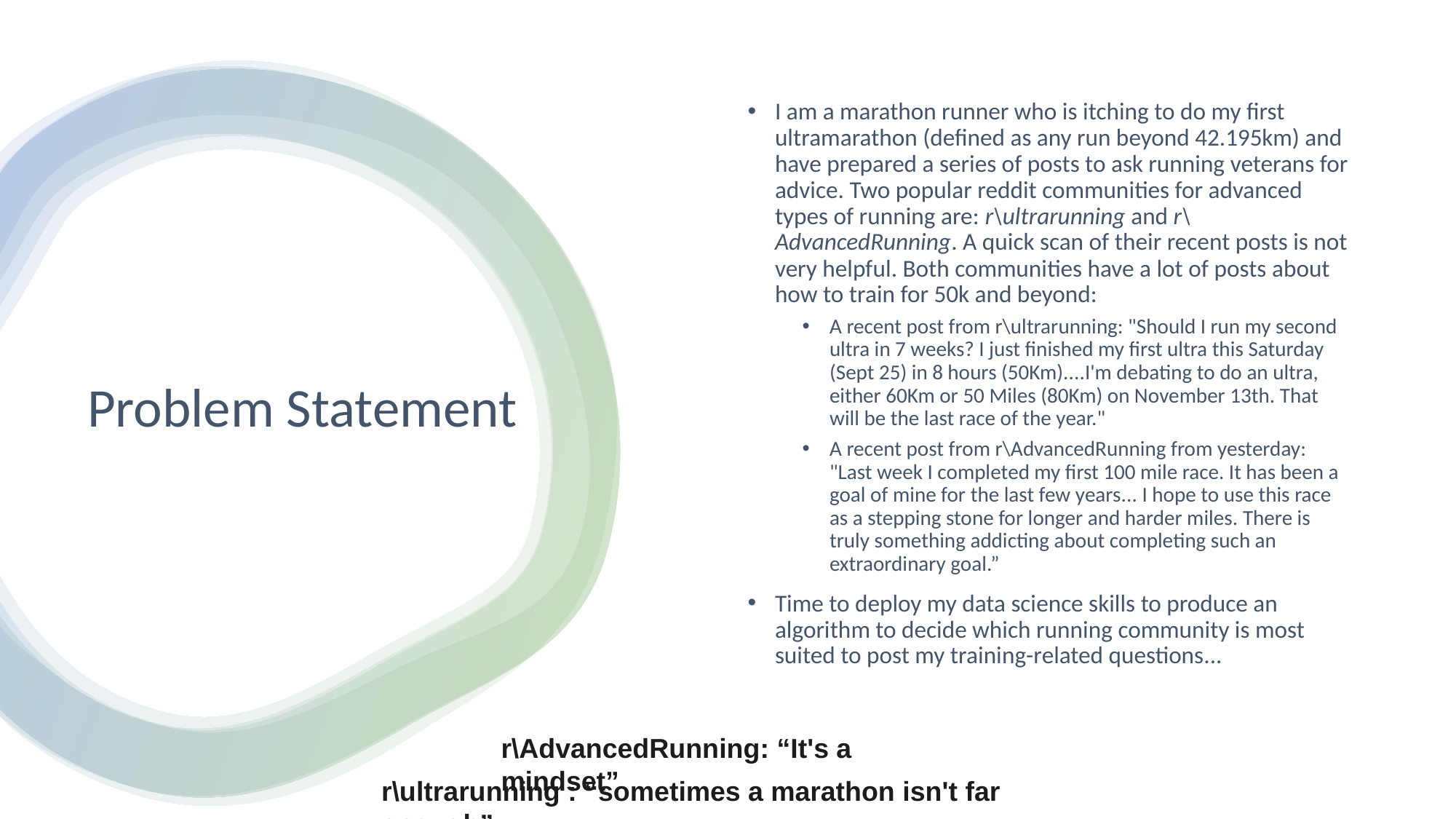

I am a marathon runner who is itching to do my first ultramarathon (defined as any run beyond 42.195km) and have prepared a series of posts to ask running veterans for advice. Two popular reddit communities for advanced types of running are: r\ultrarunning and r\AdvancedRunning. A quick scan of their recent posts is not very helpful. Both communities have a lot of posts about how to train for 50k and beyond:
A recent post from r\ultrarunning: "Should I run my second ultra in 7 weeks? I just finished my first ultra this Saturday (Sept 25) in 8 hours (50Km)....I'm debating to do an ultra, either 60Km or 50 Miles (80Km) on November 13th. That will be the last race of the year."
A recent post from r\AdvancedRunning from yesterday: "Last week I completed my first 100 mile race. It has been a goal of mine for the last few years... I hope to use this race as a stepping stone for longer and harder miles. There is truly something addicting about completing such an extraordinary goal.”
Time to deploy my data science skills to produce an algorithm to decide which running community is most suited to post my training-related questions...

# Problem Statement
r\AdvancedRunning: “It's a mindset”
r\ultrarunning : “sometimes a marathon isn't far enough”